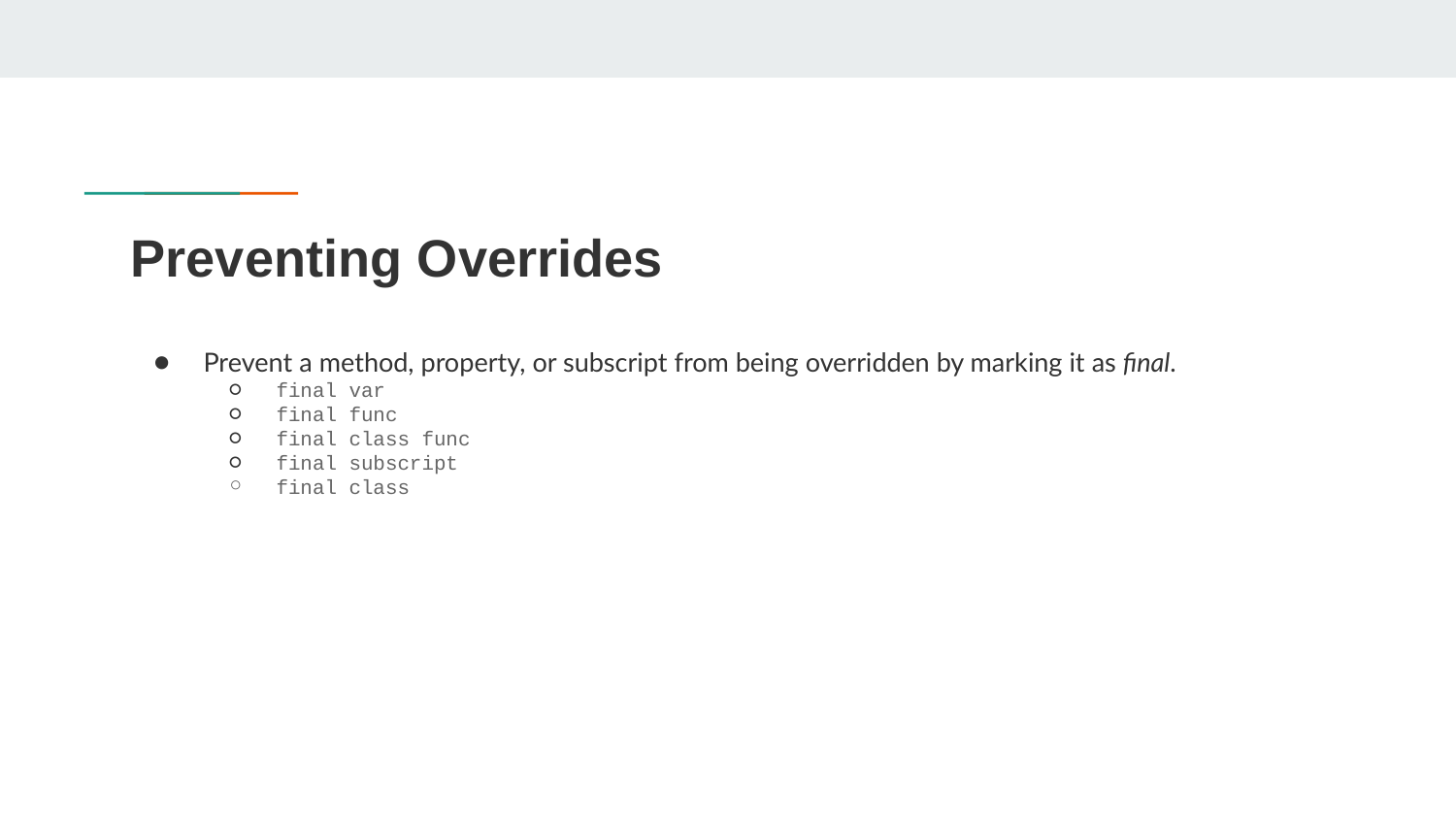

# Preventing Overrides

Prevent a method, property, or subscript from being overridden by marking it as final.
final var
final func
final class func
final subscript
final class